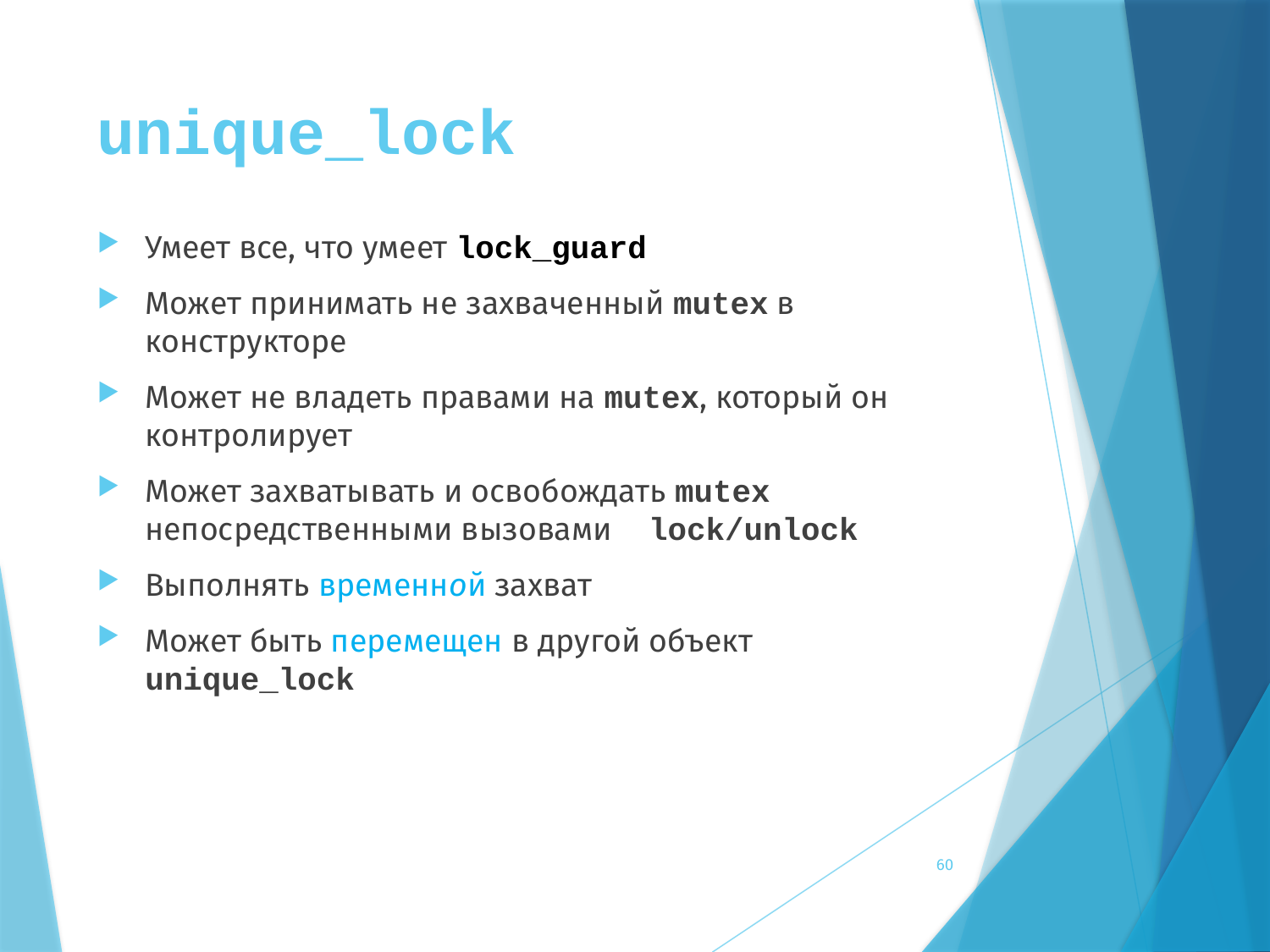

# unique_lock
Умеет все, что умеет lock_guard
Может принимать не захваченный mutex в конструкторе
Может не владеть правами на mutex, который он контролирует
Может захватывать и освобождать mutex непосредственными вызовами   lock/unlock
Выполнять временной захват
Может быть перемещен в другой объект  unique_lock
60